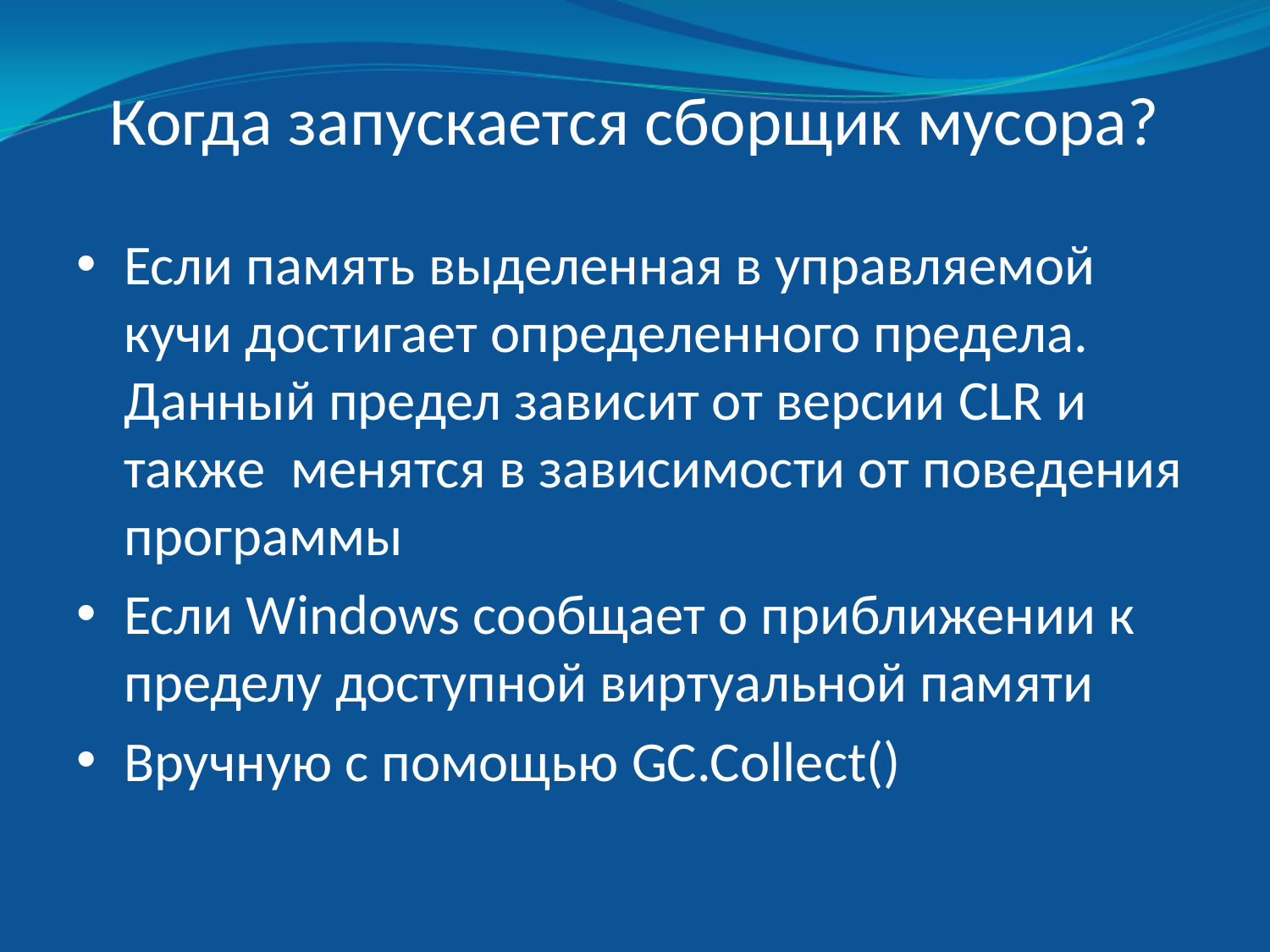

# Когда запускается сборщик мусора?
Если память выделенная в управляемой кучи достигает определенного предела. Данный предел зависит от версии CLR и также  менятся в зависимости от поведения программы
Если Windows сообщает о приближении к пределу доступной виртуальной памяти
Вручную с помощью GC.Collect()